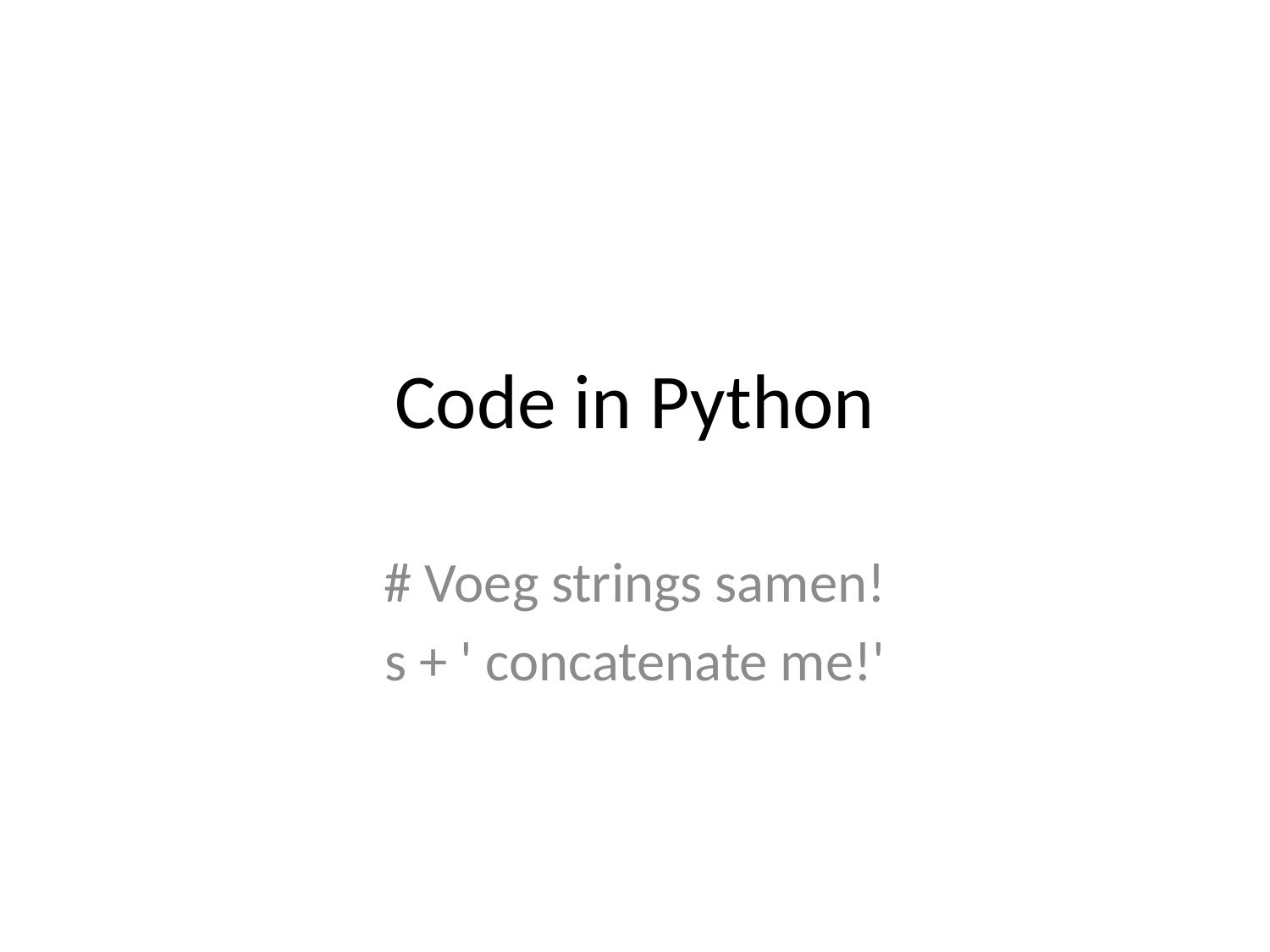

# Code in Python
# Voeg strings samen!
s + ' concatenate me!'